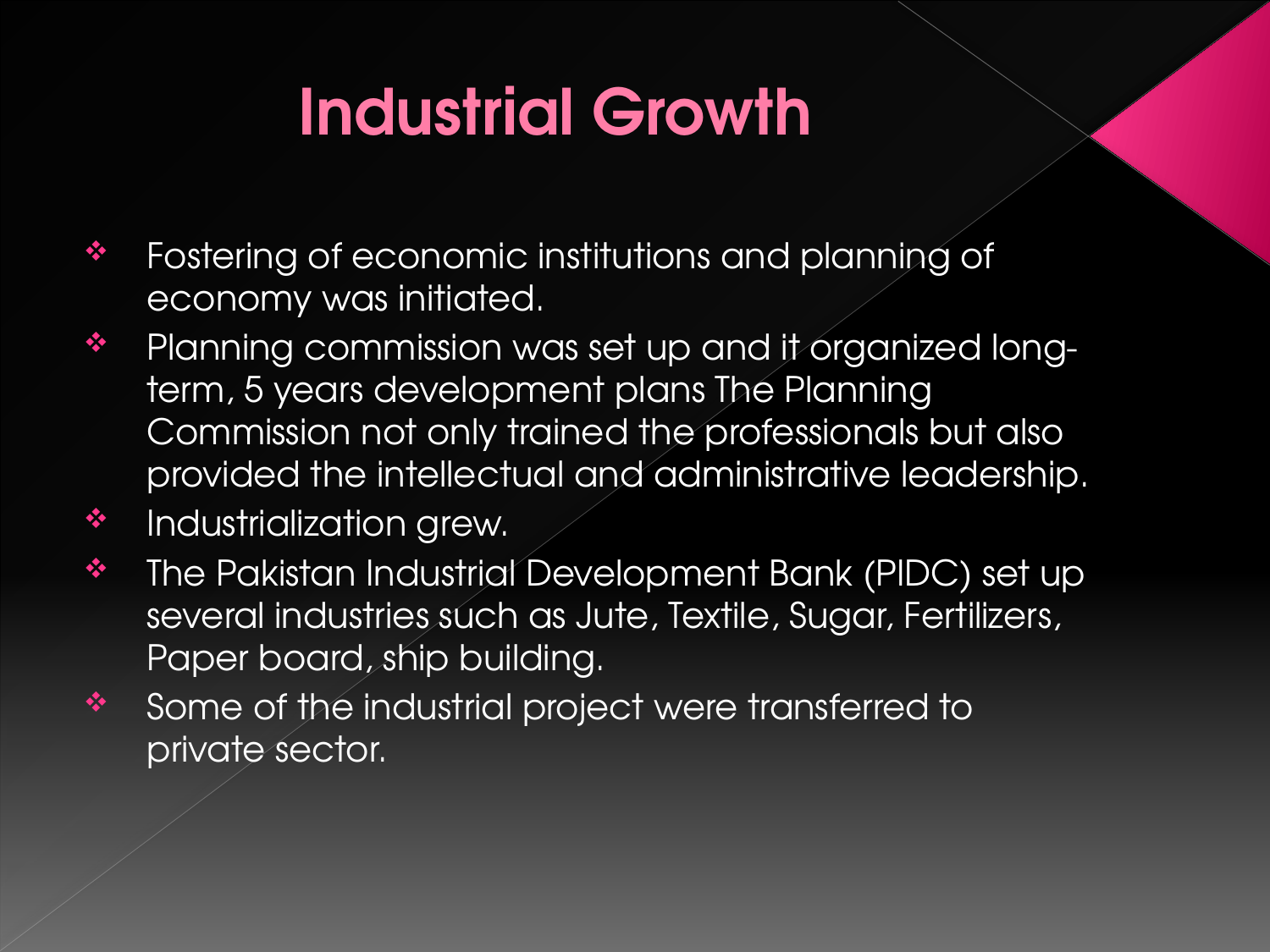

# Industrial Growth
Fostering of economic institutions and planning of economy was initiated.
Planning commission was set up and it organized long-term, 5 years development plans The Planning Commission not only trained the professionals but also provided the intellectual and administrative leadership.
Industrialization grew.
The Pakistan Industrial Development Bank (PIDC) set up several industries such as Jute, Textile, Sugar, Fertilizers, Paper board, ship building.
Some of the industrial project were transferred to private sector.